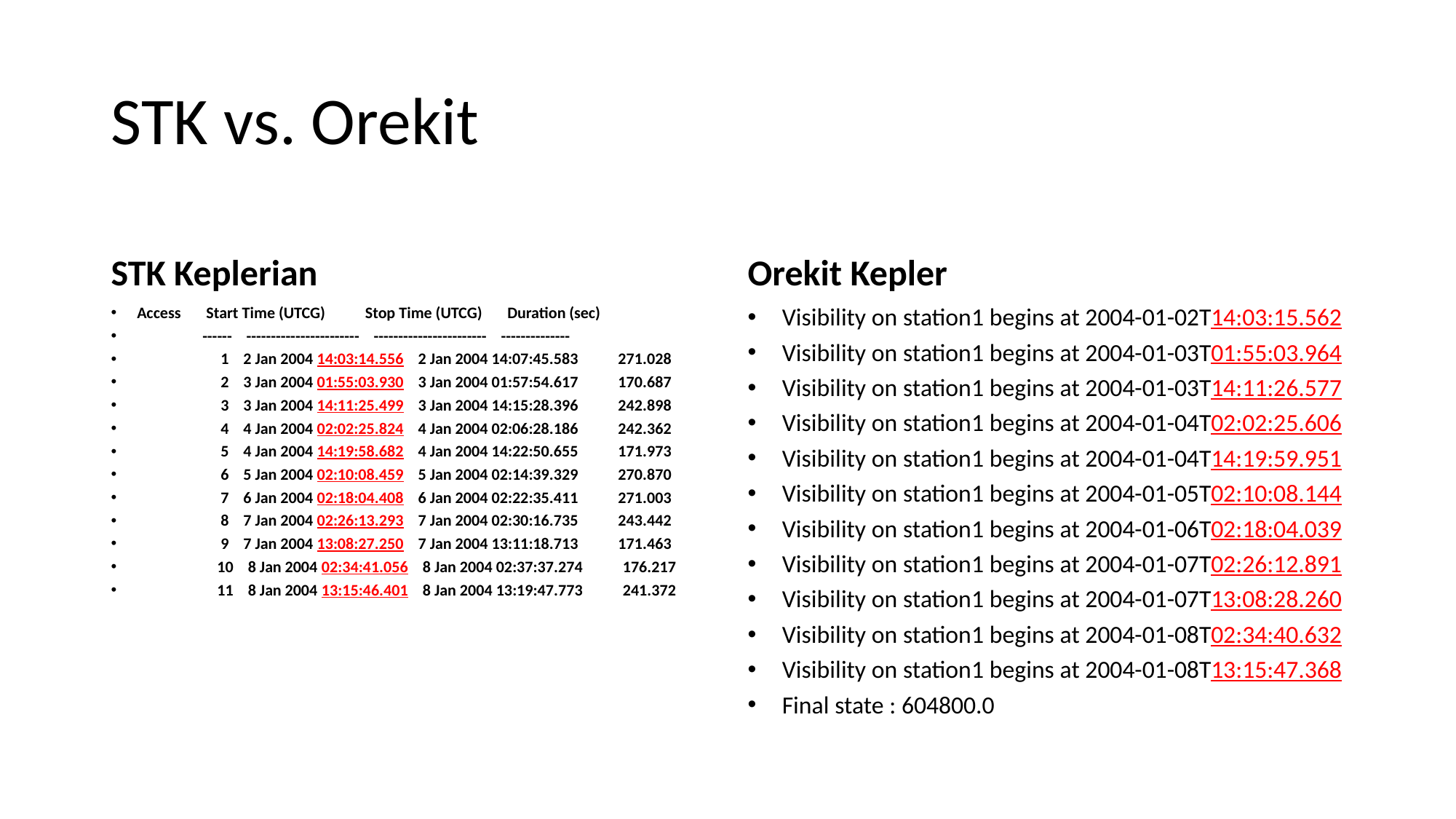

# STK vs. Orekit
STK Keplerian
Orekit Kepler
Access       Start Time (UTCG)           Stop Time (UTCG)       Duration (sec)
                  ------    -----------------------    -----------------------    --------------
                       1    2 Jan 2004 14:03:14.556    2 Jan 2004 14:07:45.583           271.028
                       2    3 Jan 2004 01:55:03.930    3 Jan 2004 01:57:54.617           170.687
                       3    3 Jan 2004 14:11:25.499    3 Jan 2004 14:15:28.396           242.898
                       4    4 Jan 2004 02:02:25.824    4 Jan 2004 02:06:28.186           242.362
                       5    4 Jan 2004 14:19:58.682    4 Jan 2004 14:22:50.655           171.973
                       6    5 Jan 2004 02:10:08.459    5 Jan 2004 02:14:39.329           270.870
                       7    6 Jan 2004 02:18:04.408    6 Jan 2004 02:22:35.411           271.003
                       8    7 Jan 2004 02:26:13.293    7 Jan 2004 02:30:16.735           243.442
                       9    7 Jan 2004 13:08:27.250    7 Jan 2004 13:11:18.713           171.463
                      10    8 Jan 2004 02:34:41.056    8 Jan 2004 02:37:37.274           176.217
                      11    8 Jan 2004 13:15:46.401    8 Jan 2004 13:19:47.773           241.372

 Visibility on station1 begins at 2004-01-02T14:03:15.562
 Visibility on station1 begins at 2004-01-03T01:55:03.964
 Visibility on station1 begins at 2004-01-03T14:11:26.577
 Visibility on station1 begins at 2004-01-04T02:02:25.606
 Visibility on station1 begins at 2004-01-04T14:19:59.951
 Visibility on station1 begins at 2004-01-05T02:10:08.144
 Visibility on station1 begins at 2004-01-06T02:18:04.039
 Visibility on station1 begins at 2004-01-07T02:26:12.891
 Visibility on station1 begins at 2004-01-07T13:08:28.260
 Visibility on station1 begins at 2004-01-08T02:34:40.632
 Visibility on station1 begins at 2004-01-08T13:15:47.368
 Final state : 604800.0